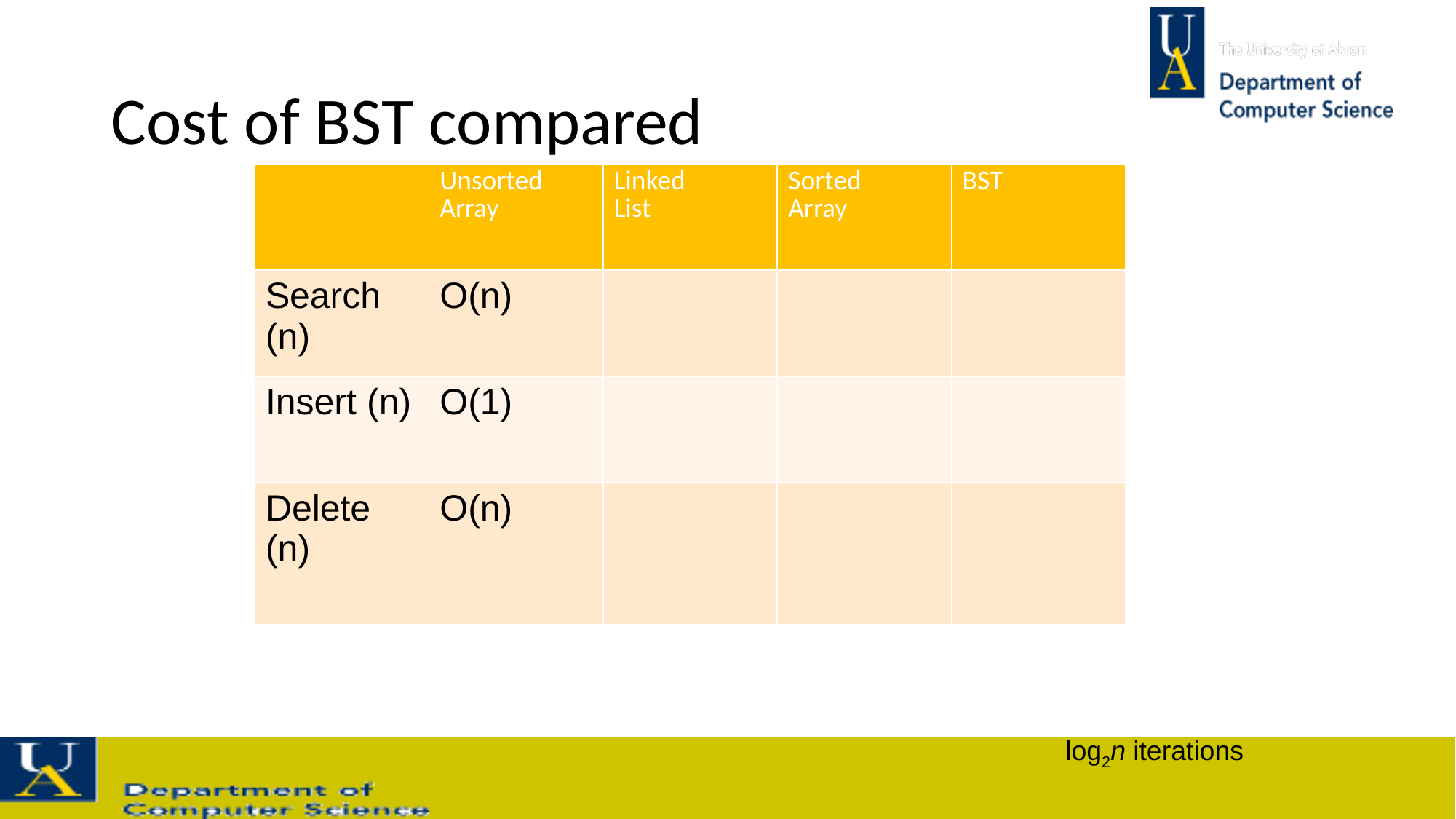

# Cost of BST compared
|  | Unsorted Array | Linked List | Sorted Array | BST |
| --- | --- | --- | --- | --- |
| Search (n) | O(n) |  |  |  |
| Insert (n) | O(1) |  |  |  |
| Delete (n) | O(n) |  |  |  |
log2n iterations